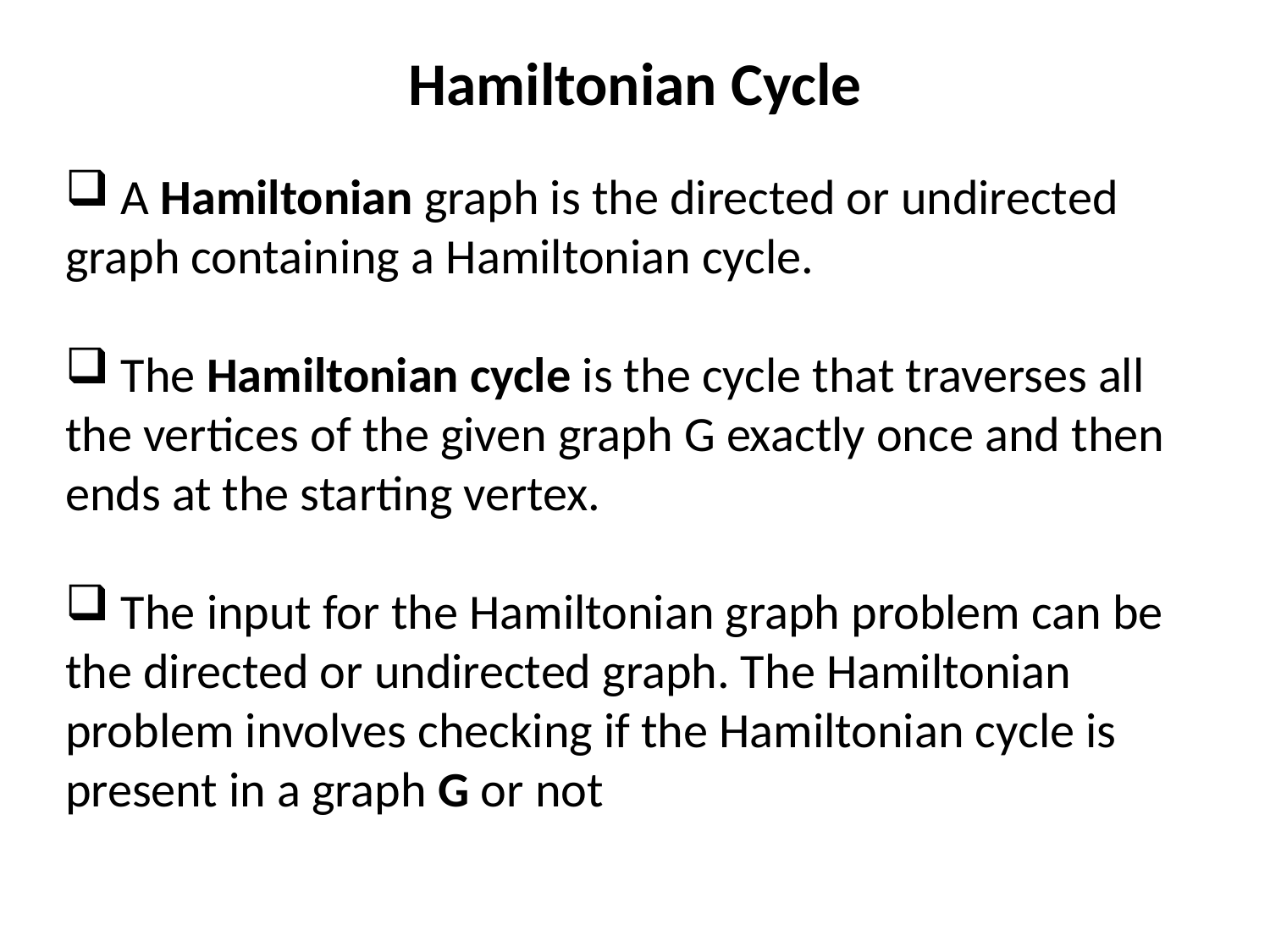

# Hamiltonian Cycle
 A Hamiltonian graph is the directed or undirected graph containing a Hamiltonian cycle.

 The Hamiltonian cycle is the cycle that traverses all the vertices of the given graph G exactly once and then ends at the starting vertex.

 The input for the Hamiltonian graph problem can be the directed or undirected graph. The Hamiltonian problem involves checking if the Hamiltonian cycle is present in a graph G or not